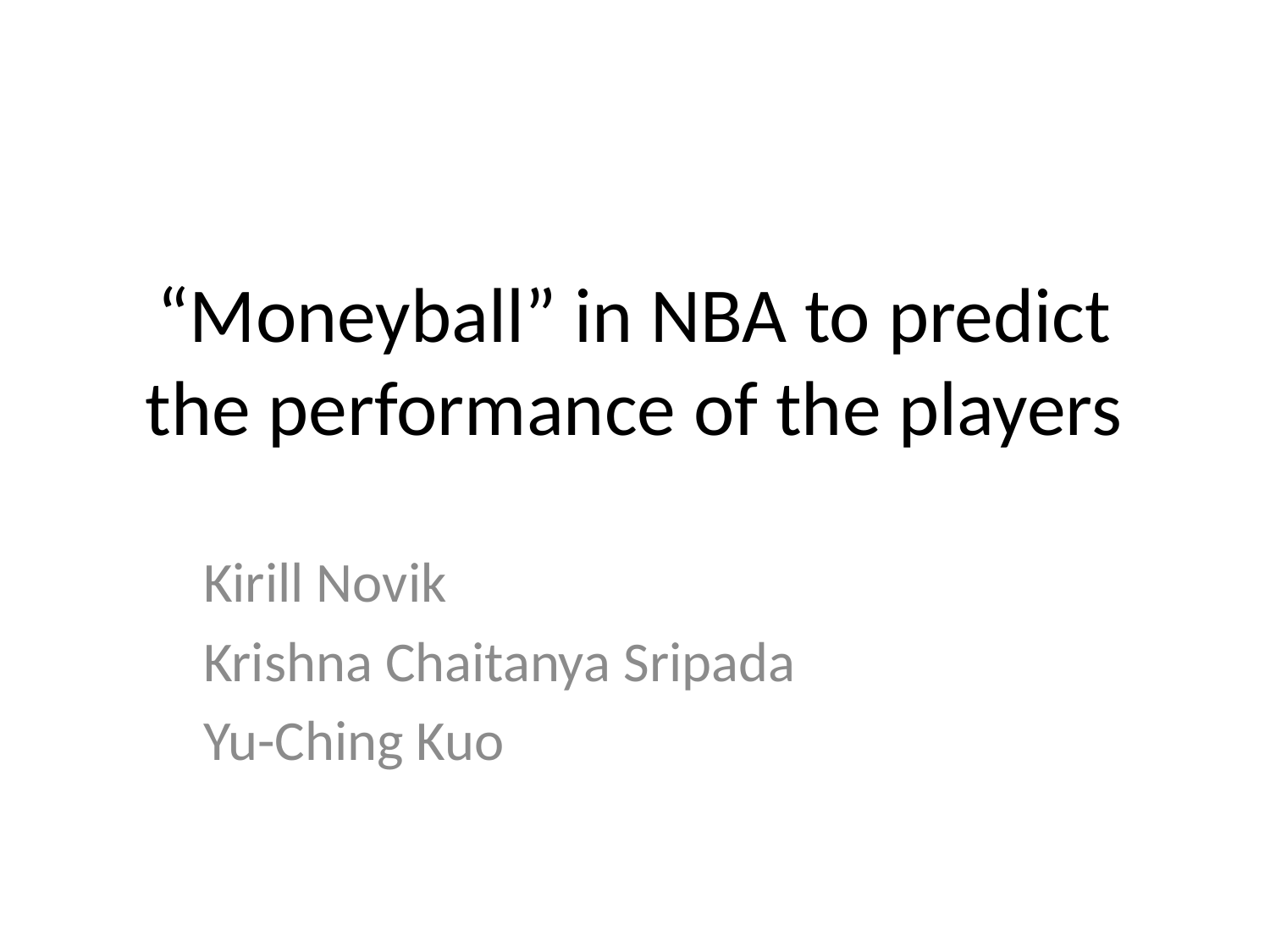

# “Moneyball” in NBA to predict the performance of the players
Kirill Novik
Krishna Chaitanya Sripada
Yu-Ching Kuo